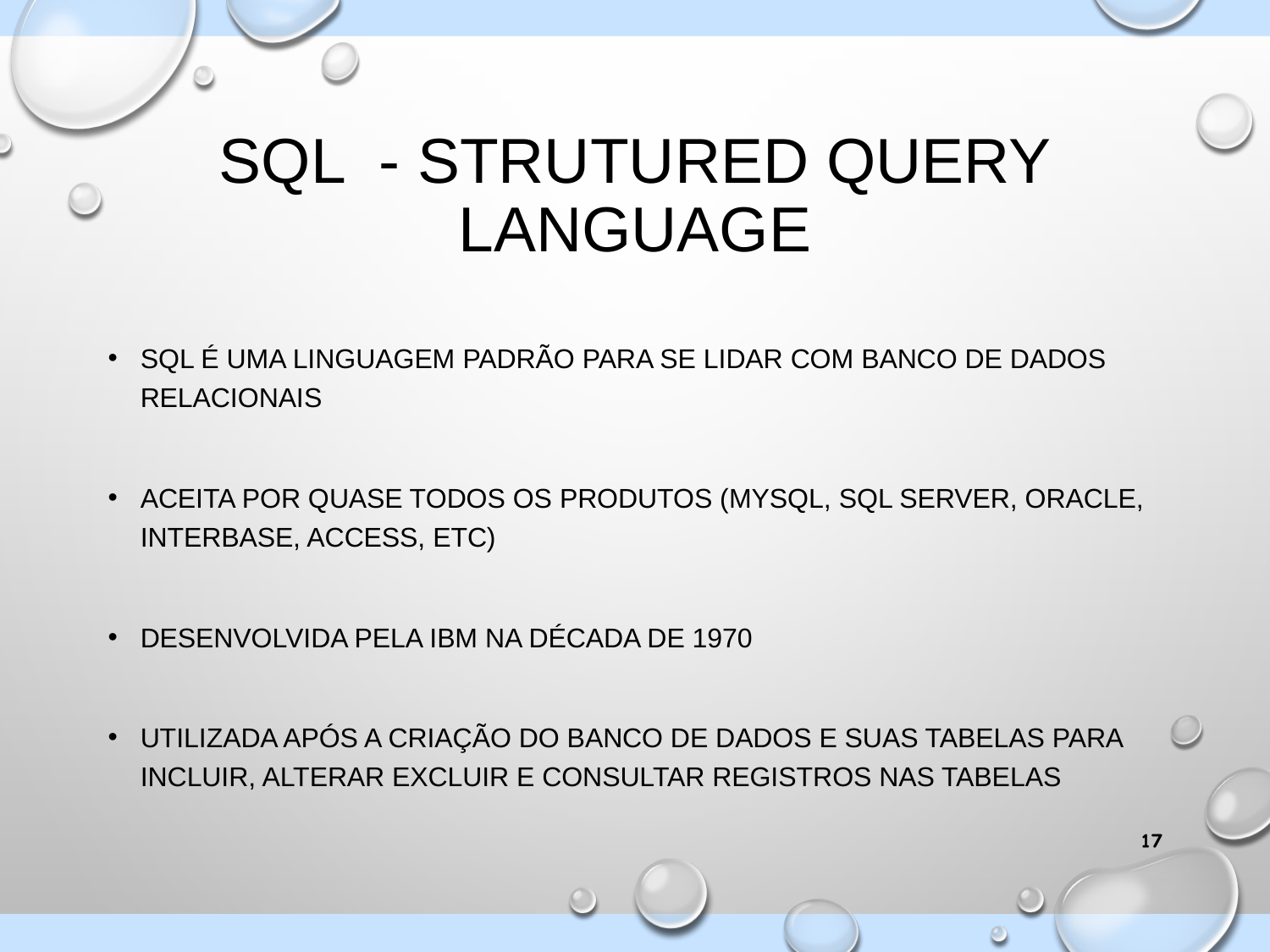

# SQL  - Strutured Query Language
SQL é uma Linguagem padrão para se lidar com banco de dados relacionais

Aceita por quase todos os produtos (MySQL, SQL server, Oracle, Interbase, Access, etc)

Desenvolvida pela IBM na década de 1970

Utilizada após a criação do banco de dados e suas tabelas para incluir, alterar excluir e consultar registros nas tabelas
17